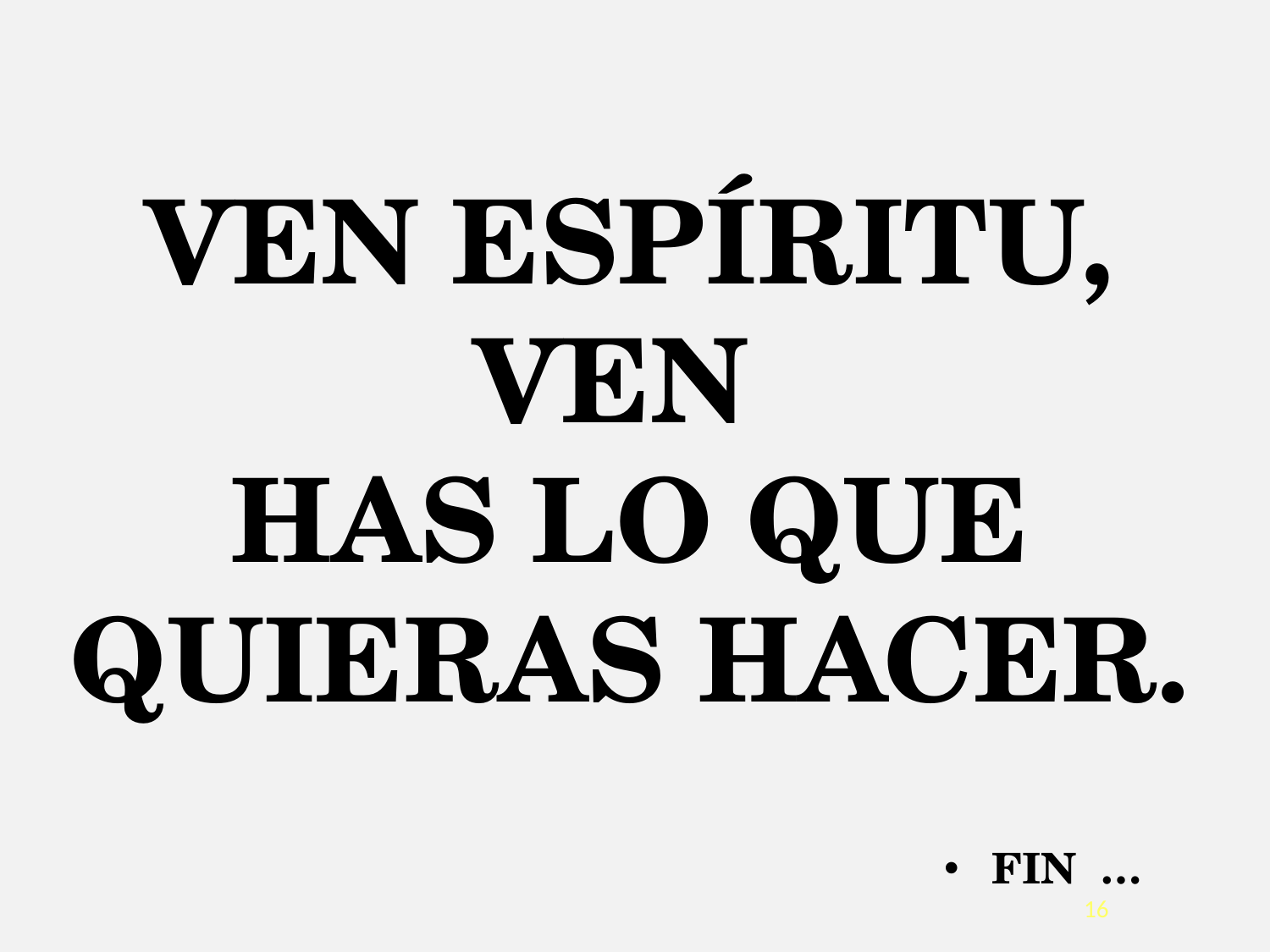

VEN ESPÍRITU, VEN 
HAS LO QUE QUIERAS HACER.
FIN  …
16